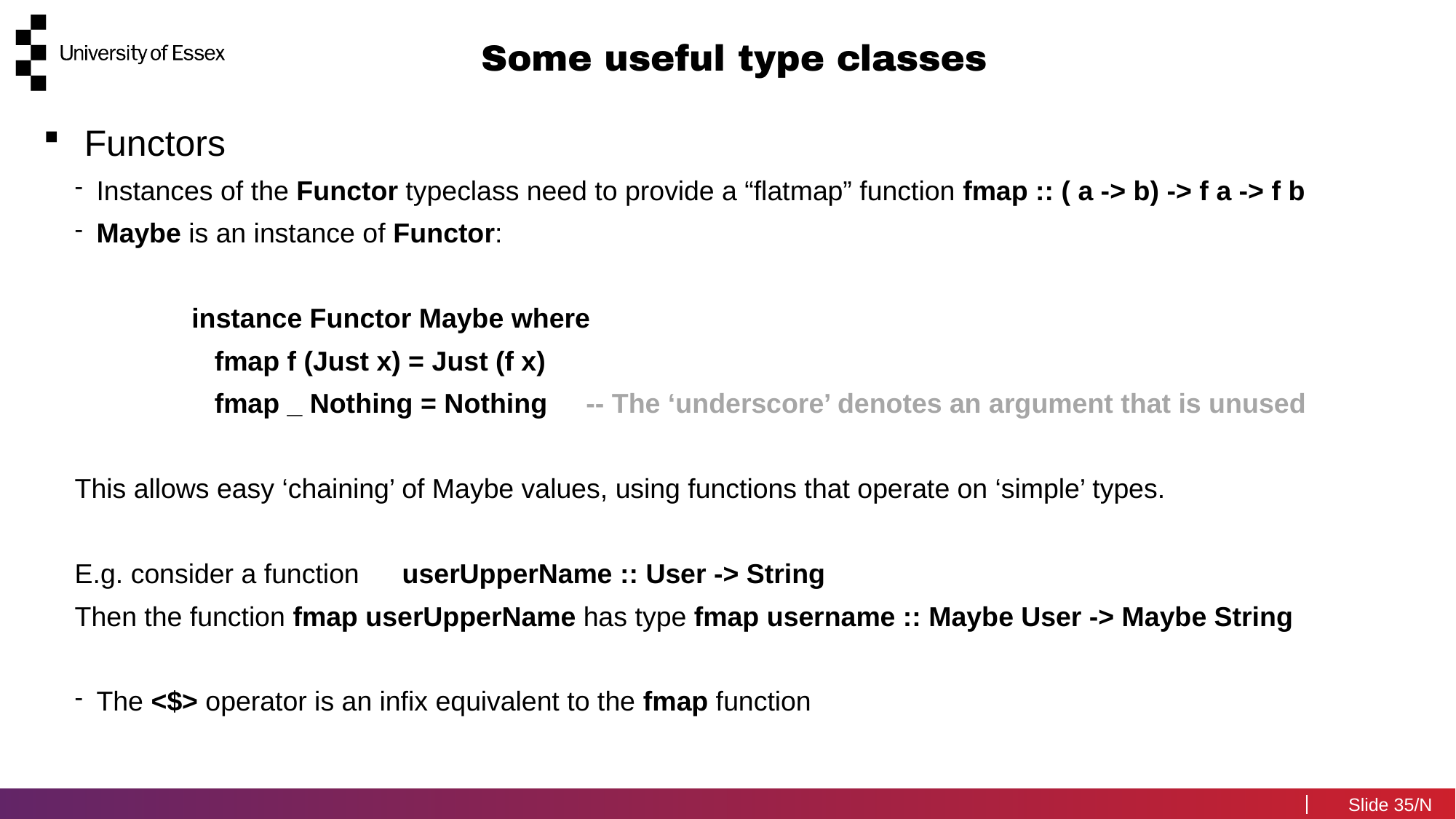

Some useful type classes

Functors
Instances of the Functor typeclass need to provide a “flatmap” function fmap :: ( a -> b) -> f a -> f b
Maybe is an instance of Functor:

	 instance Functor Maybe where
	    fmap f (Just x) = Just (f x)
	    fmap _ Nothing = Nothing     -- The ‘underscore’ denotes an argument that is unused

This allows easy ‘chaining’ of Maybe values, using functions that operate on ‘simple’ types.

E.g. consider a function 	userUpperName :: User -> String
Then the function fmap userUpperName has type fmap username :: Maybe User -> Maybe String

The <$> operator is an infix equivalent to the fmap function

35/N